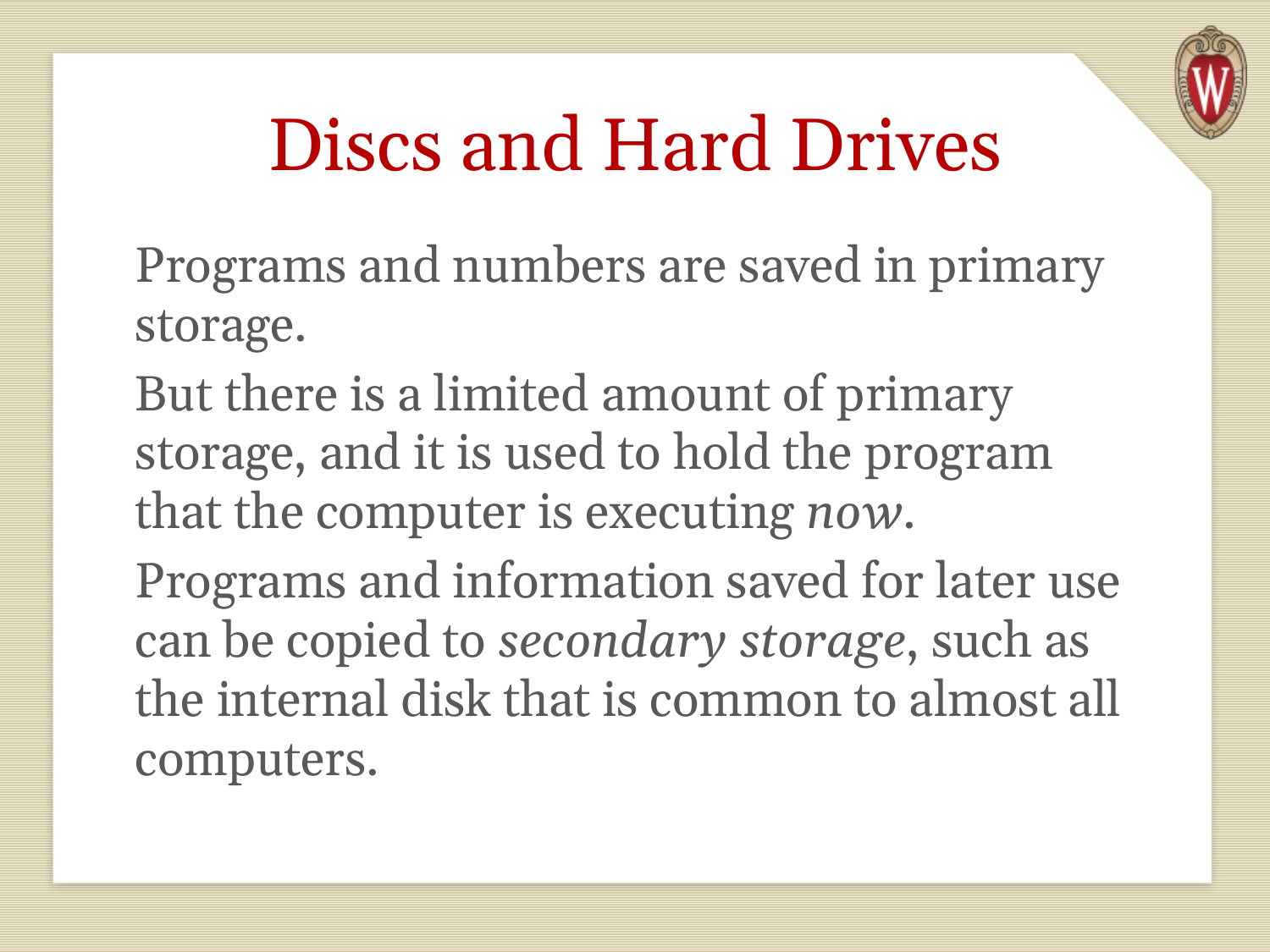

# Discs and Hard Drives
Programs and numbers are saved in primary storage.
But there is a limited amount of primary storage, and it is used to hold the program that the computer is executing now.
Programs and information saved for later use can be copied to secondary storage, such as the internal disk that is common to almost all computers.